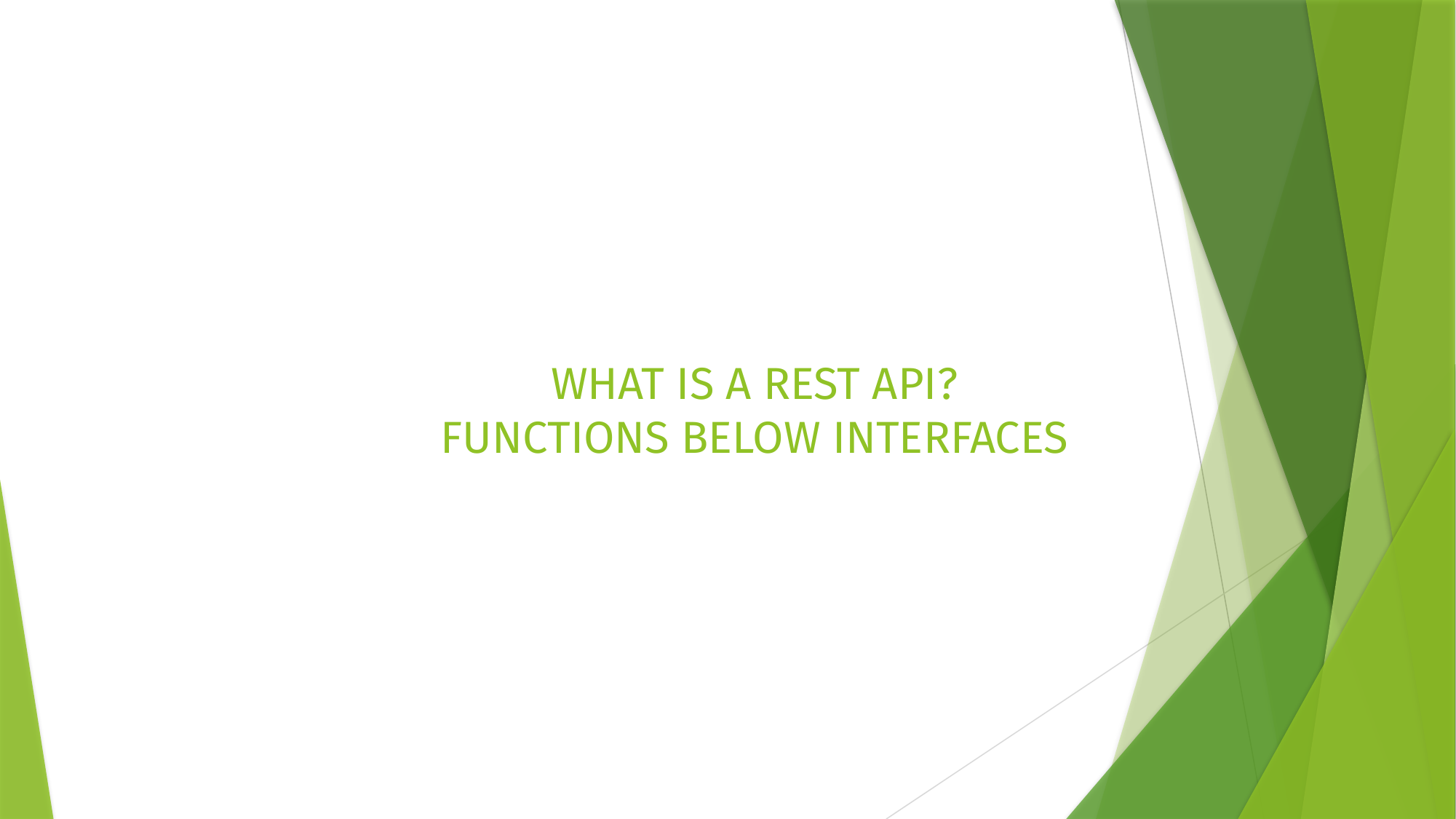

# WHAT IS A REST API? FUNCTIONS BELOW INTERFACES